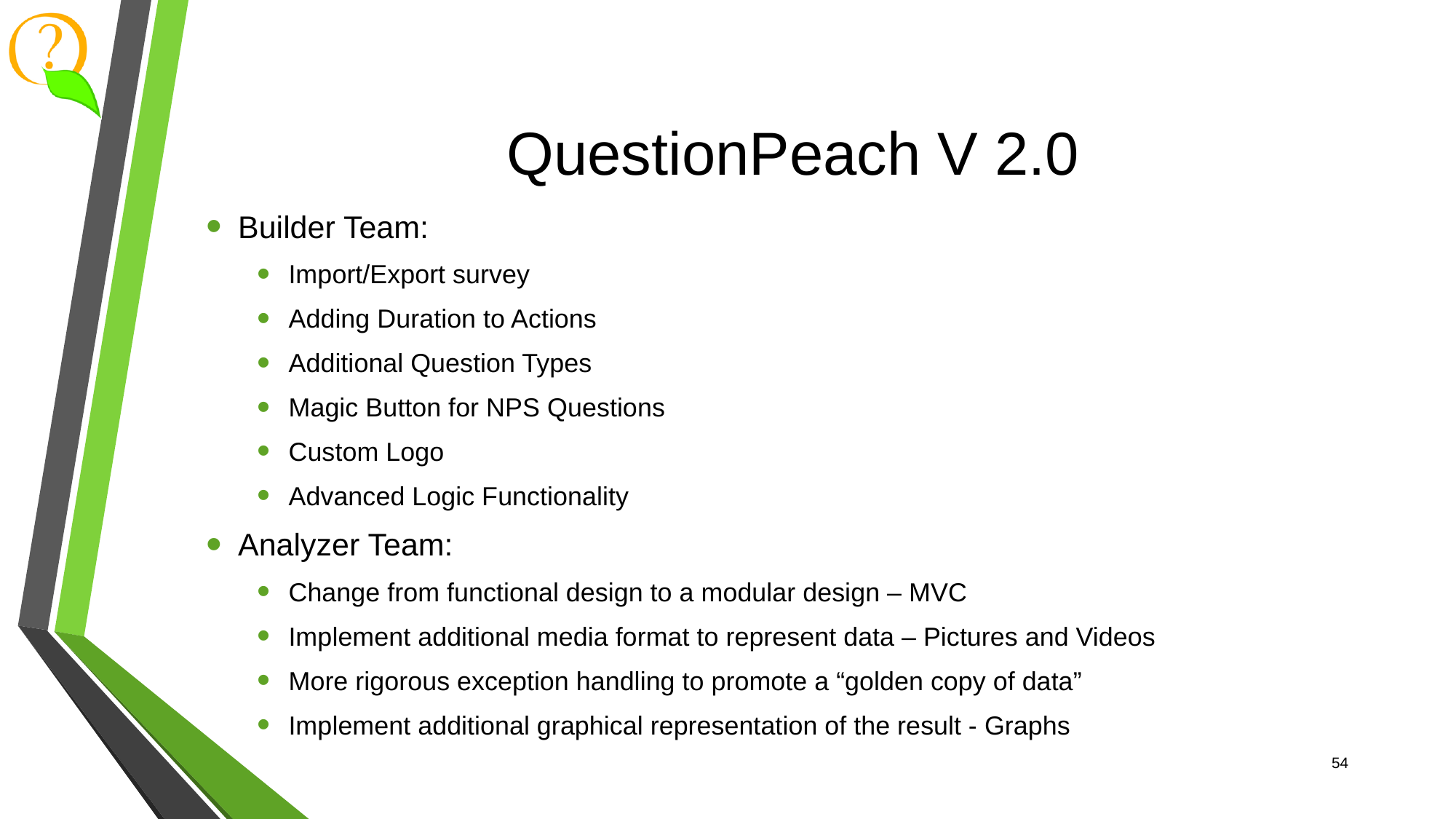

# QuestionPeach V 2.0
Builder Team:
Import/Export survey
Adding Duration to Actions
Additional Question Types
Magic Button for NPS Questions
Custom Logo
Advanced Logic Functionality
Analyzer Team:
Change from functional design to a modular design – MVC
Implement additional media format to represent data – Pictures and Videos
More rigorous exception handling to promote a “golden copy of data”
Implement additional graphical representation of the result - Graphs
54